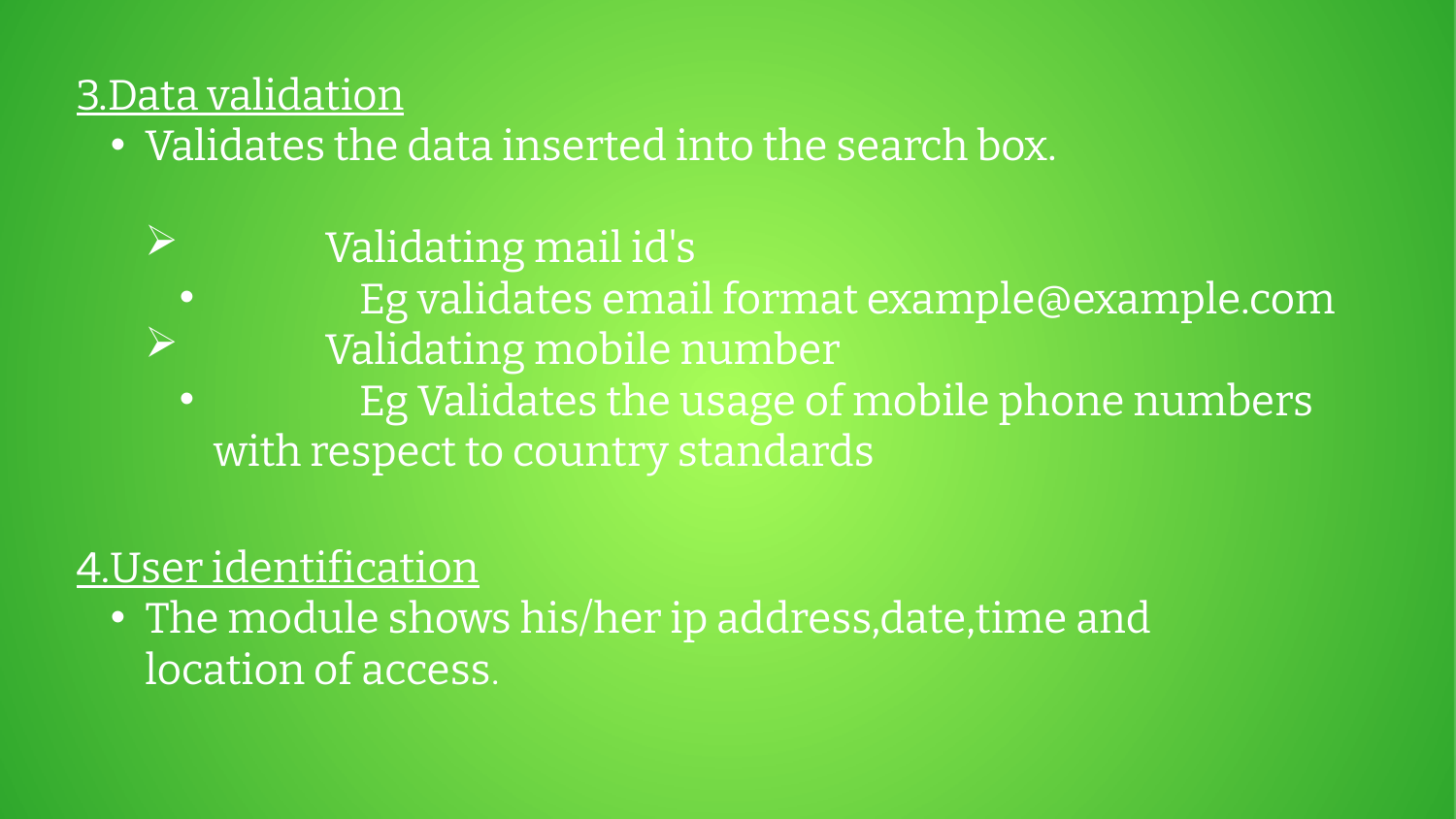

3.Data validation
Validates the data inserted into the search box.

	Validating mail id's
	Eg validates email format example@example.com
	Validating mobile number
	Eg Validates the usage of mobile phone numbers with respect to country standards
4.User identification
The module shows his/her ip address,date,time and location of access.